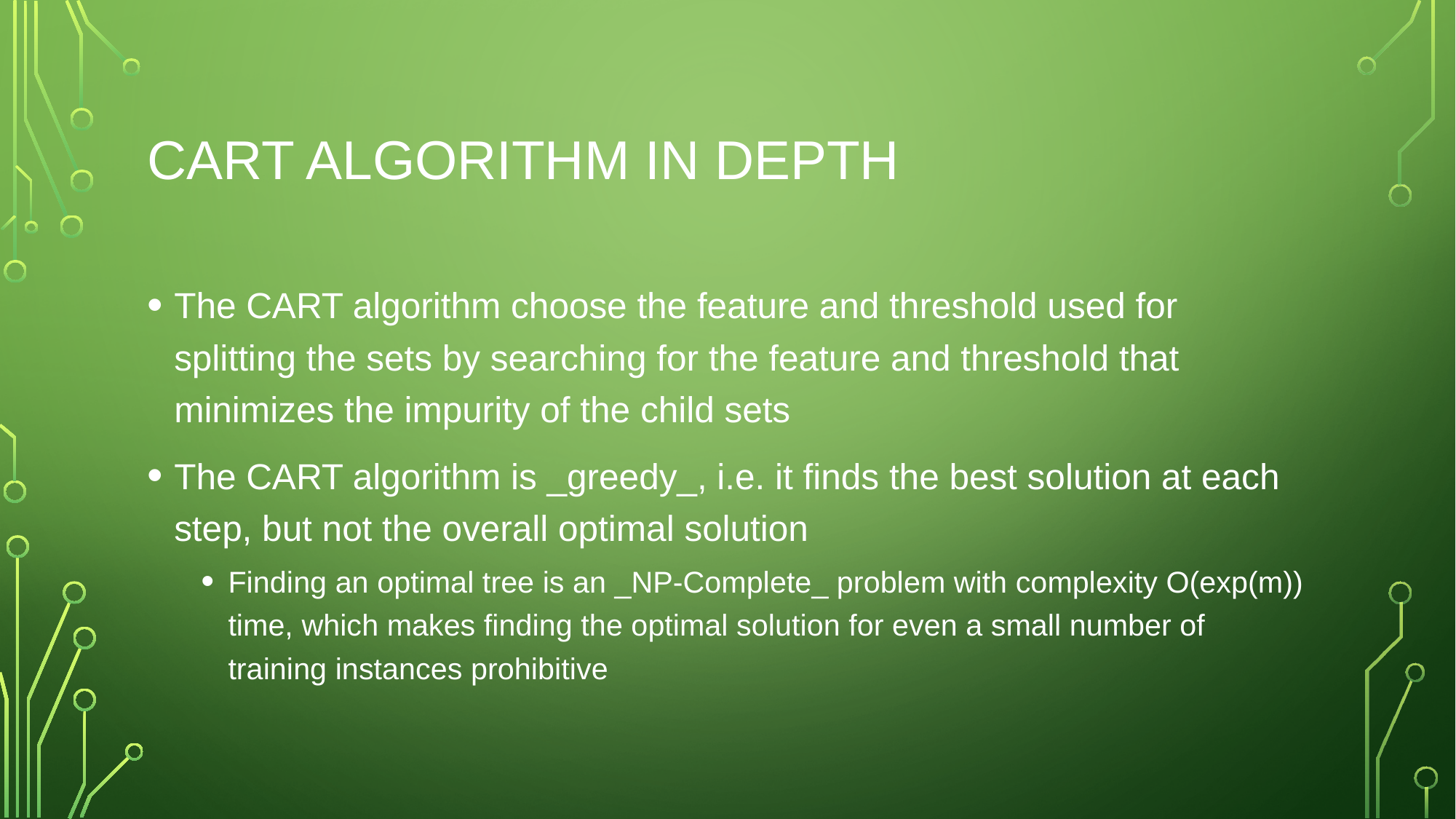

# Cart algorithm in depth
The CART algorithm choose the feature and threshold used for splitting the sets by searching for the feature and threshold that minimizes the impurity of the child sets
The CART algorithm is _greedy_, i.e. it finds the best solution at each step, but not the overall optimal solution
Finding an optimal tree is an _NP-Complete_ problem with complexity O(exp(m)) time, which makes finding the optimal solution for even a small number of training instances prohibitive